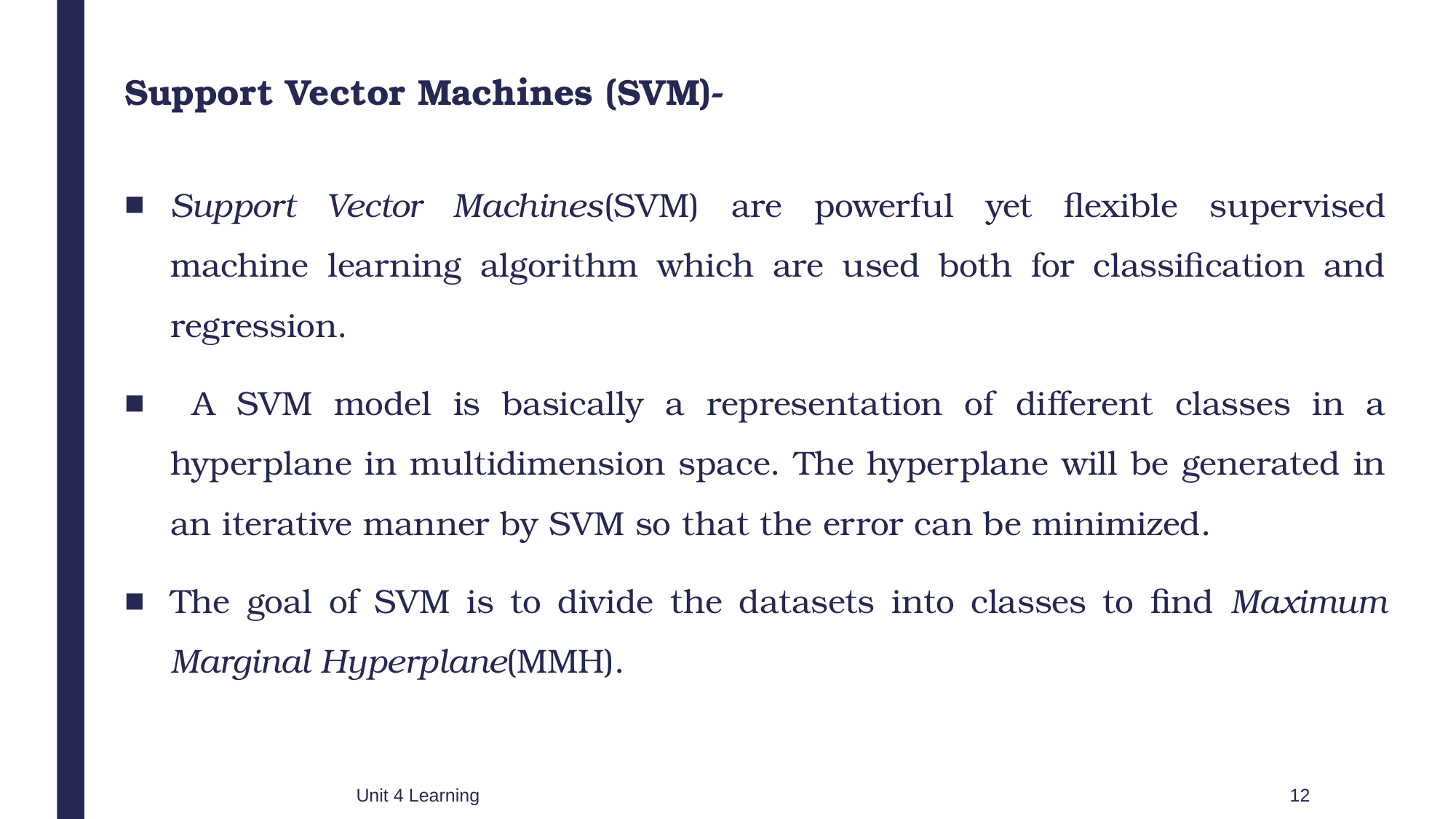

# Support Vector Machines (SVM)-
Support Vector Machines(SVM) are powerful yet flexible supervised machine learning algorithm which are used both for classification and regression.
 A SVM model is basically a representation of different classes in a hyperplane in multidimension space. The hyperplane will be generated in an iterative manner by SVM so that the error can be minimized.
The goal of SVM is to divide the datasets into classes to find Maximum Marginal Hyperplane(MMH).
Unit 4 Learning
12